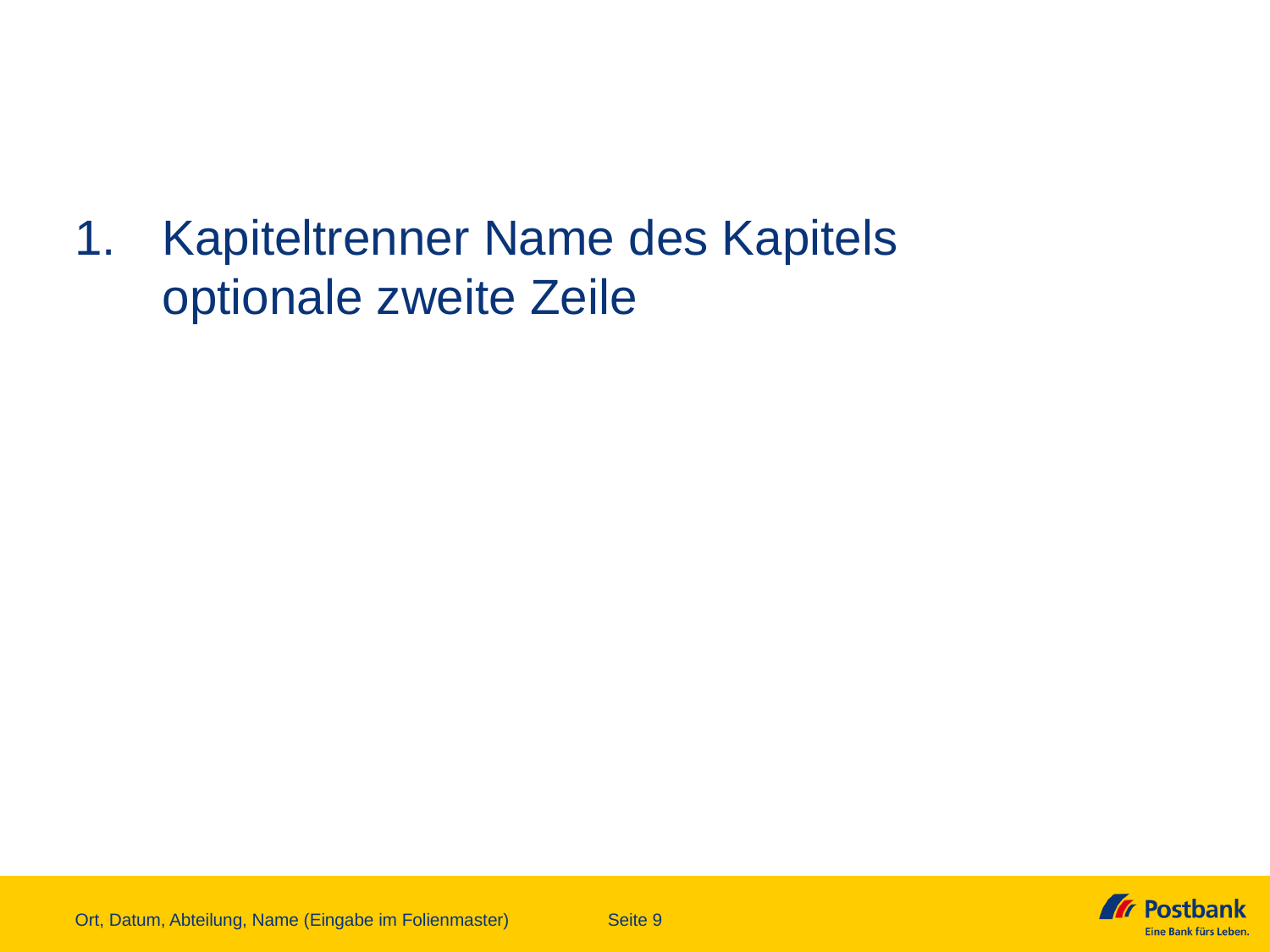

Kapiteltrenner werden zur Strukturierung langer Präsentationen verwendet.

Kapitelnummer und -name müssen manuell eingetragen werden.
# 1.	Kapiteltrenner Name des Kapitels optionale zweite Zeile